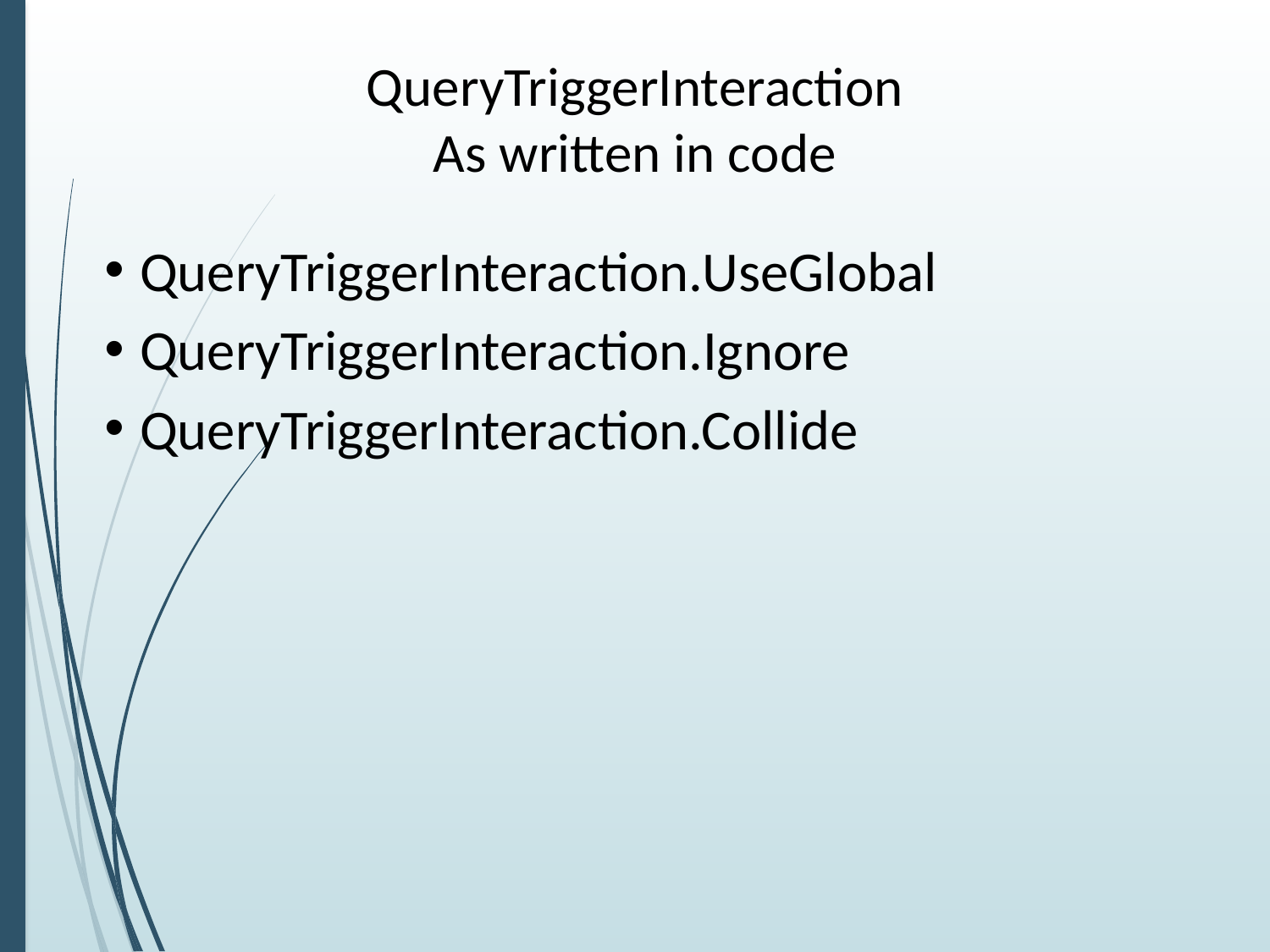

# QueryTriggerInteraction As written in code
QueryTriggerInteraction.UseGlobal
QueryTriggerInteraction.Ignore
QueryTriggerInteraction.Collide